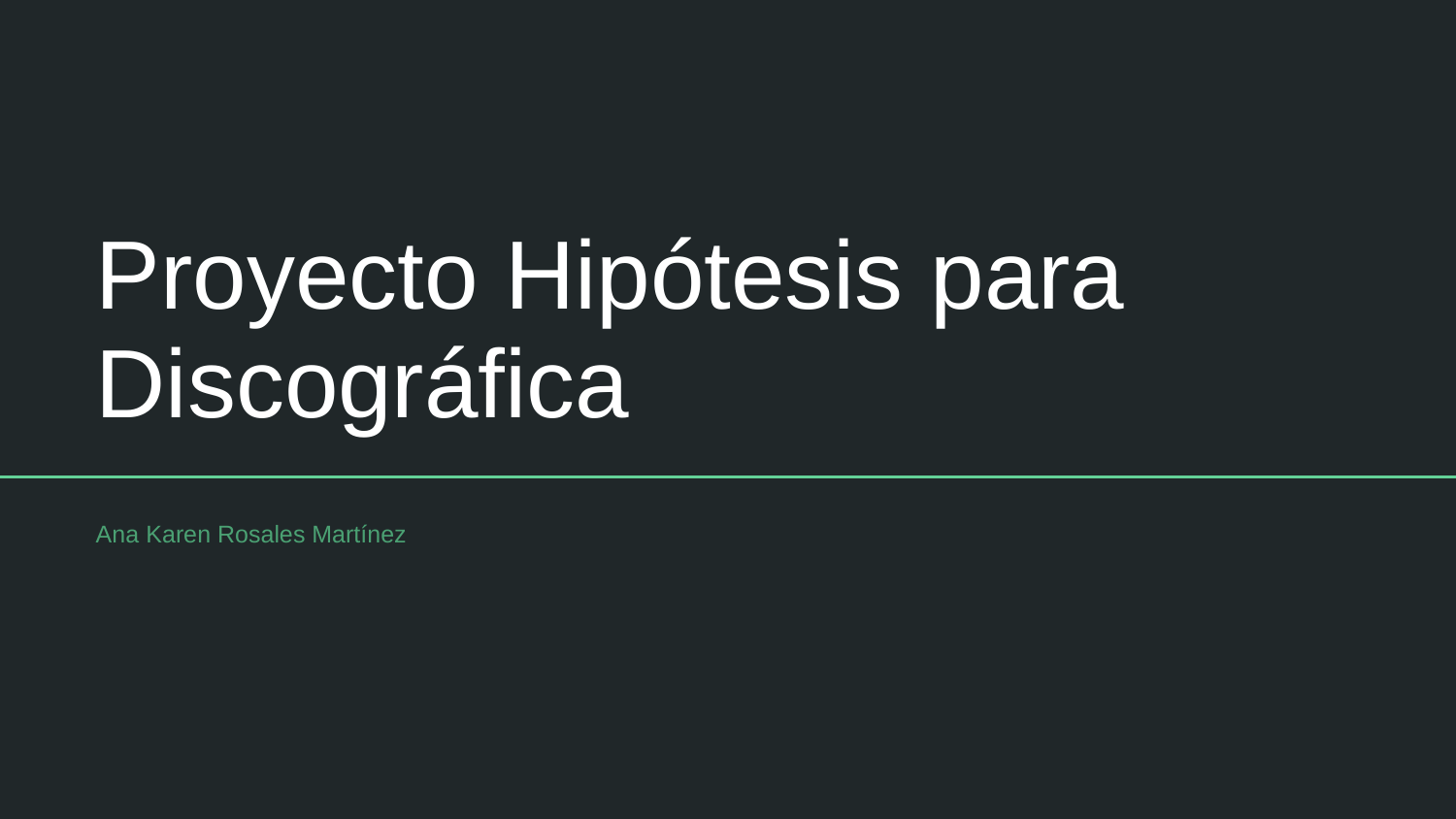

# Proyecto Hipótesis para  Discográfica
Ana Karen Rosales Martínez